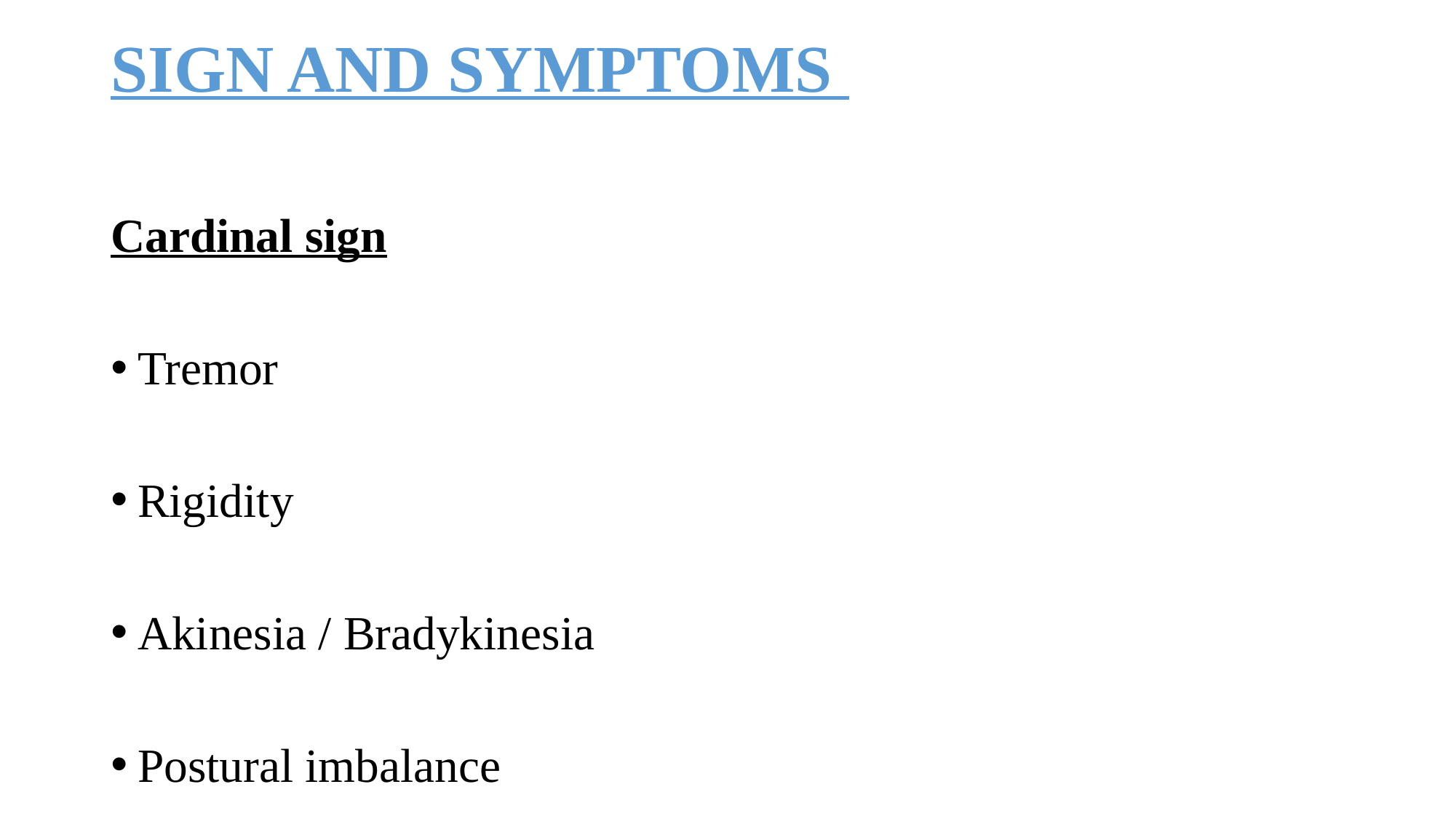

# SIGN AND SYMPTOMS

Cardinal sign

Tremor

Rigidity

Akinesia / Bradykinesia

Postural imbalance